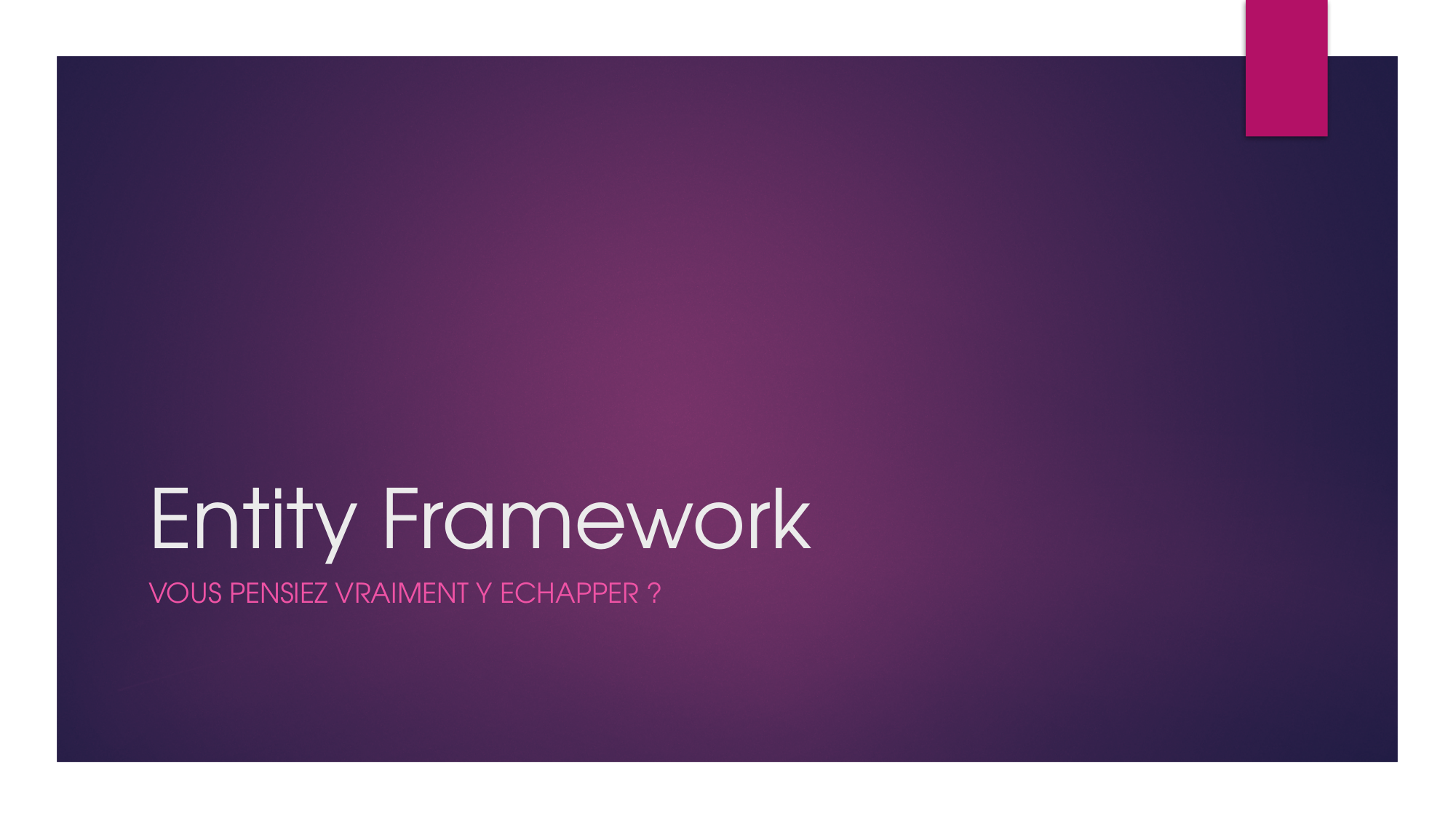

# Entity Framework
Vous pensiez vraiment y echapper ?